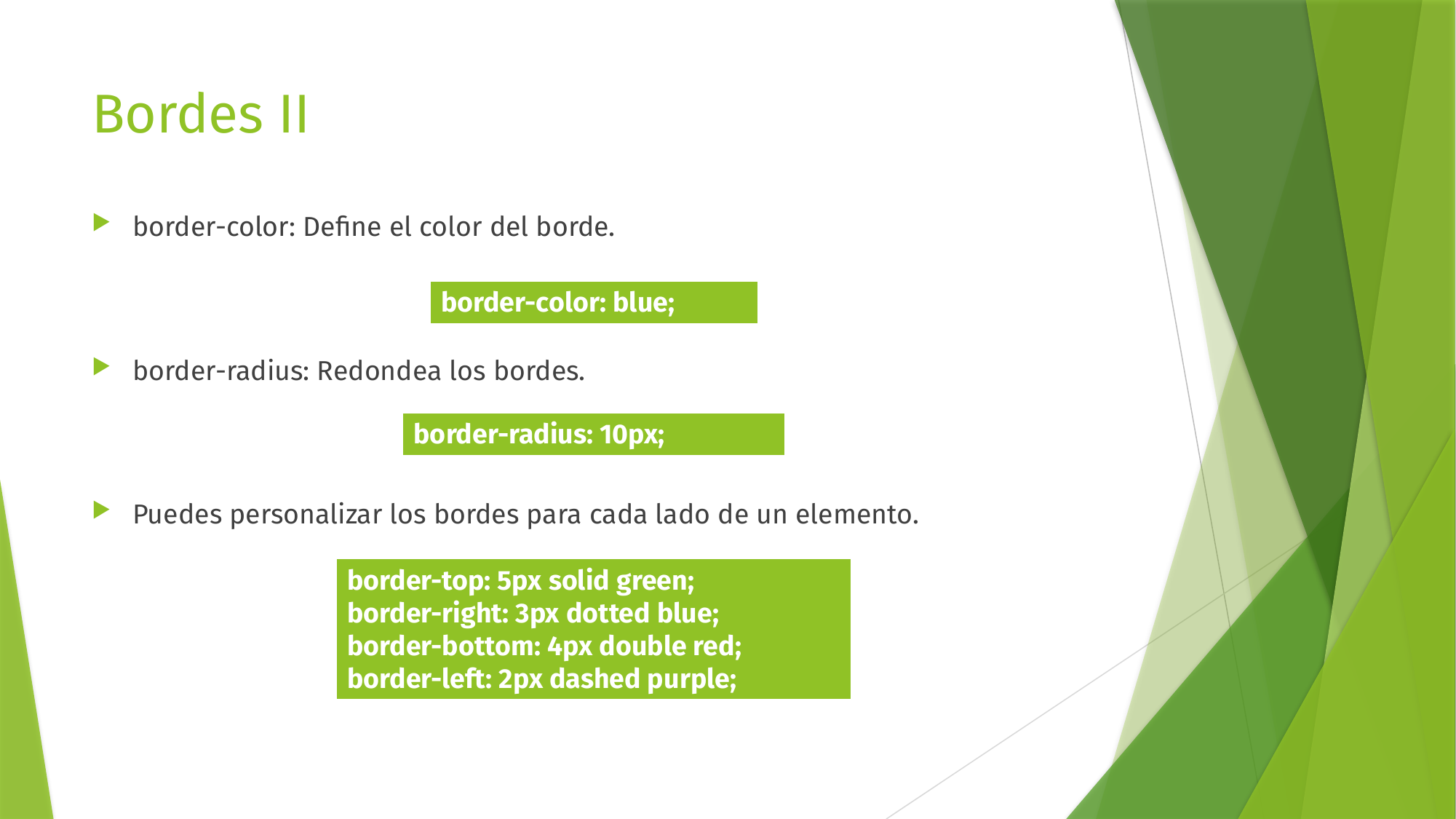

# Bordes II
border-color: Define el color del borde.

border-radius: Redondea los bordes.

Puedes personalizar los bordes para cada lado de un elemento.
| border-color: blue; |
| --- |
| border-radius: 10px; |
| --- |
| border-top: 5px solid green; border-right: 3px dotted blue; border-bottom: 4px double red; border-left: 2px dashed purple; |
| --- |